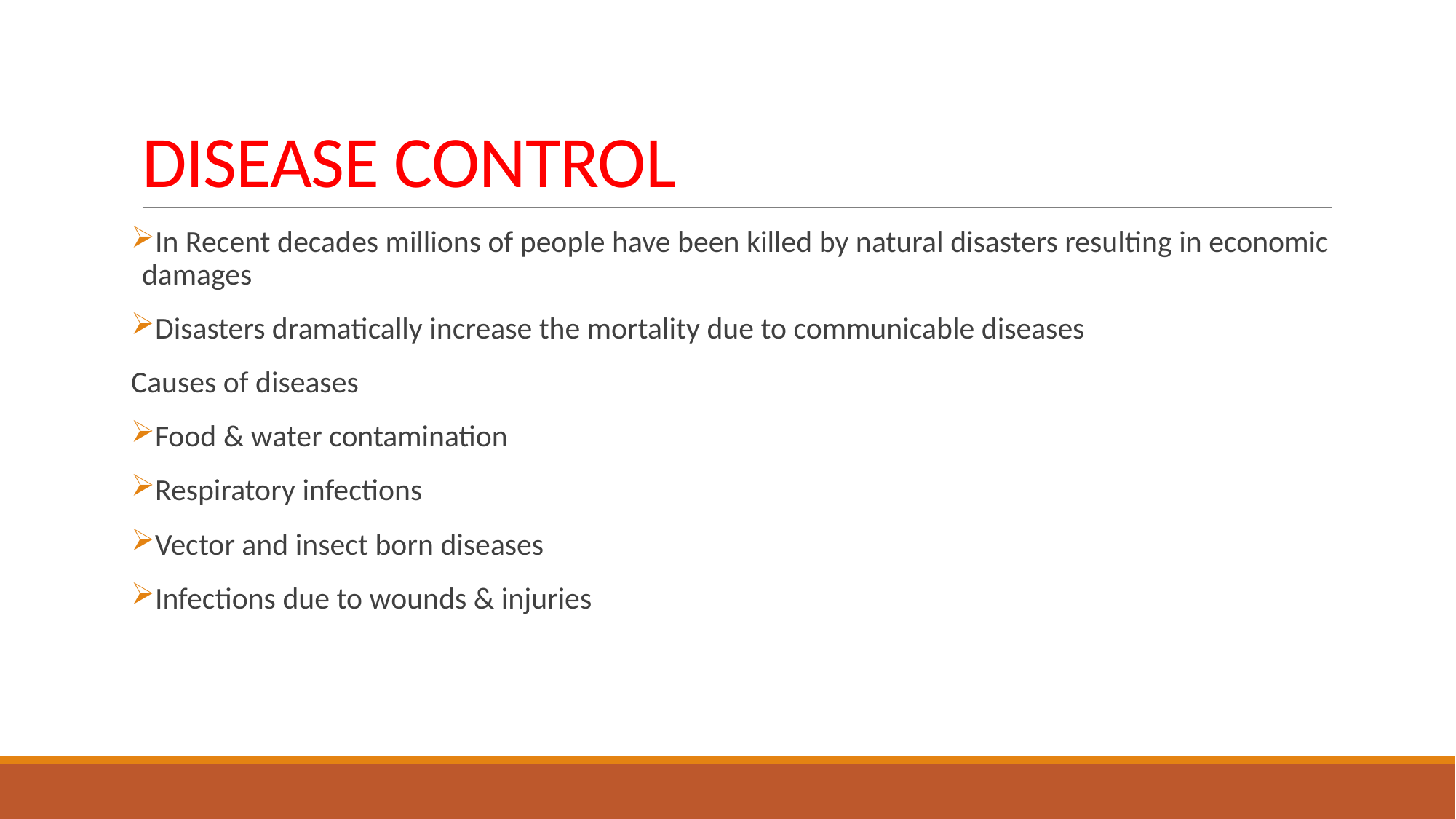

# DISEASE CONTROL
In Recent decades millions of people have been killed by natural disasters resulting in economic damages
Disasters dramatically increase the mortality due to communicable diseases
Causes of diseases
Food & water contamination
Respiratory infections
Vector and insect born diseases
Infections due to wounds & injuries